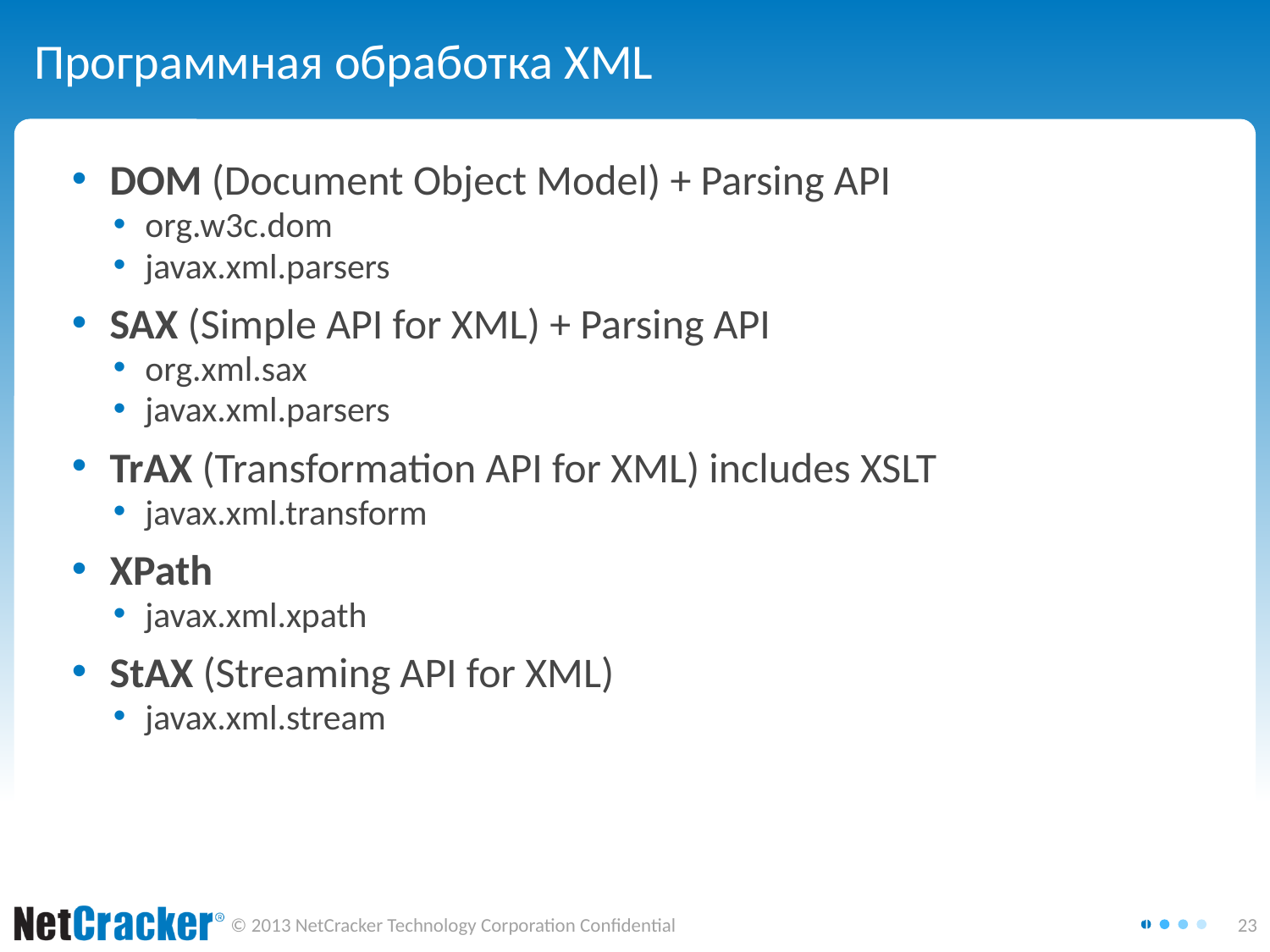

# Программная обработка XML
DOM (Document Object Model) + Parsing API
org.w3c.dom
javax.xml.parsers
SAX (Simple API for XML) + Parsing API
org.xml.sax
javax.xml.parsers
TrAX (Transformation API for XML) includes XSLT
javax.xml.transform
XPath
javax.xml.xpath
StAX (Streaming API for XML)
javax.xml.stream
Saturday, October 04, 2014
23